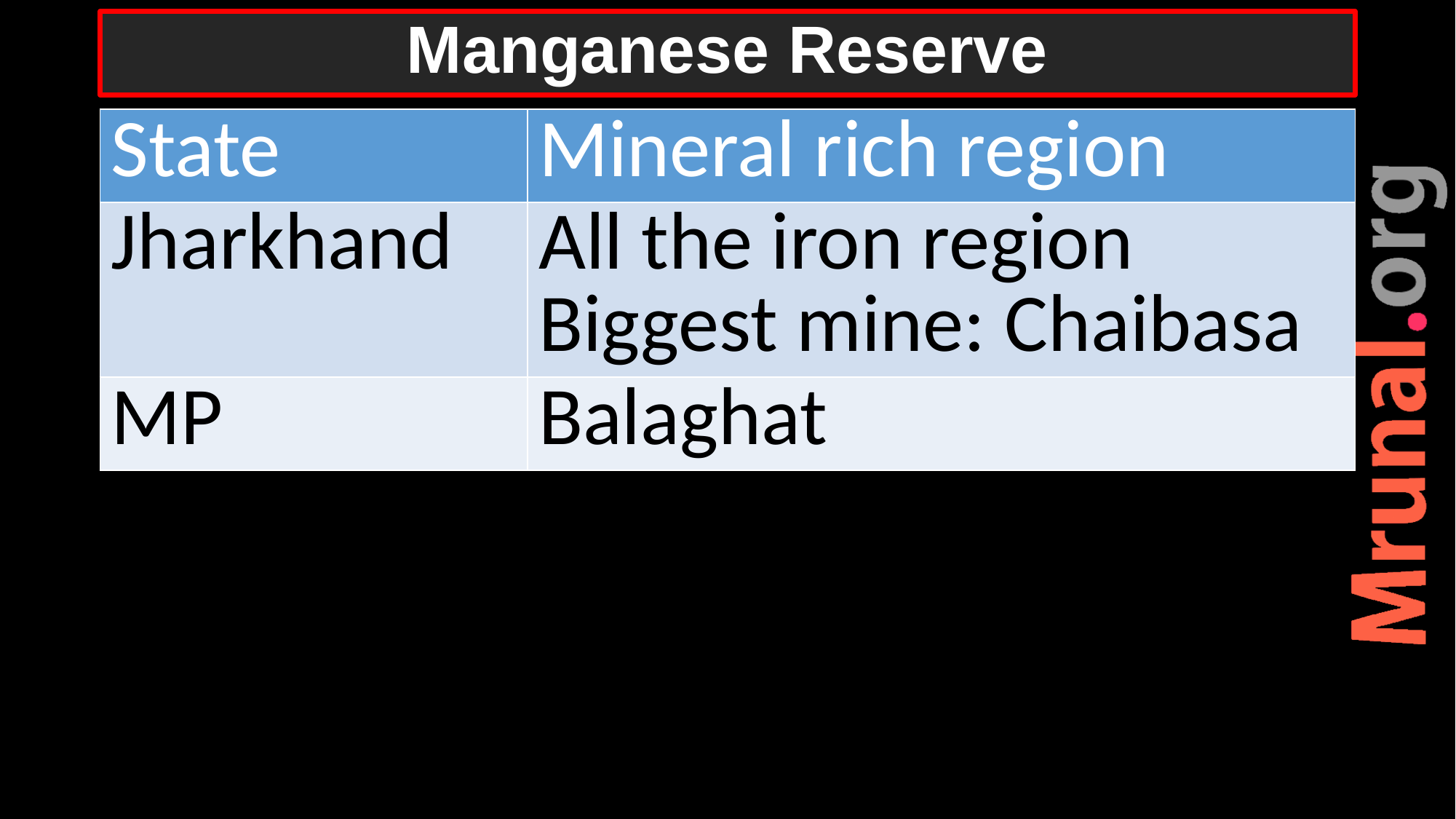

# Manganese Reserve
| State | Mineral rich region |
| --- | --- |
| Jharkhand | All the iron region Biggest mine: Chaibasa |
| MP | Balaghat |